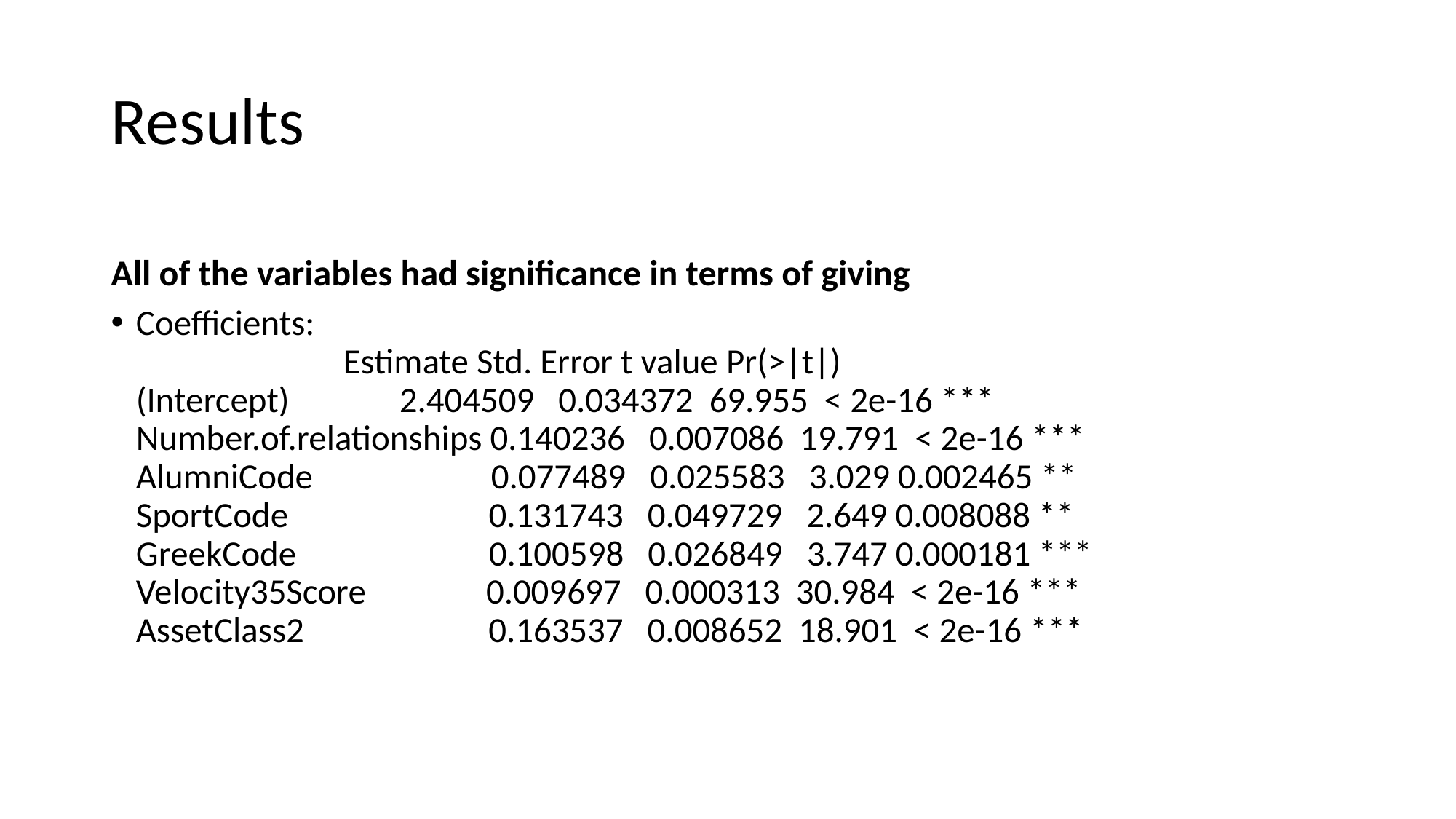

# Results
All of the variables had significance in terms of giving

Coefficients:
                     		   Estimate Std. Error t value Pr(>|t|)
(Intercept)   	          2.404509   0.034372  69.955  < 2e-16 ***
Number.of.relationships 0.140236   0.007086  19.791  < 2e-16 ***
AlumniCode           	          0.077489   0.025583   3.029 0.002465 **
SportCode                         0.131743   0.049729   2.649 0.008088 **
GreekCode                        0.100598   0.026849   3.747 0.000181 ***
Velocity35Score               0.009697   0.000313  30.984  < 2e-16 ***
AssetClass2                       0.163537   0.008652  18.901  < 2e-16 ***